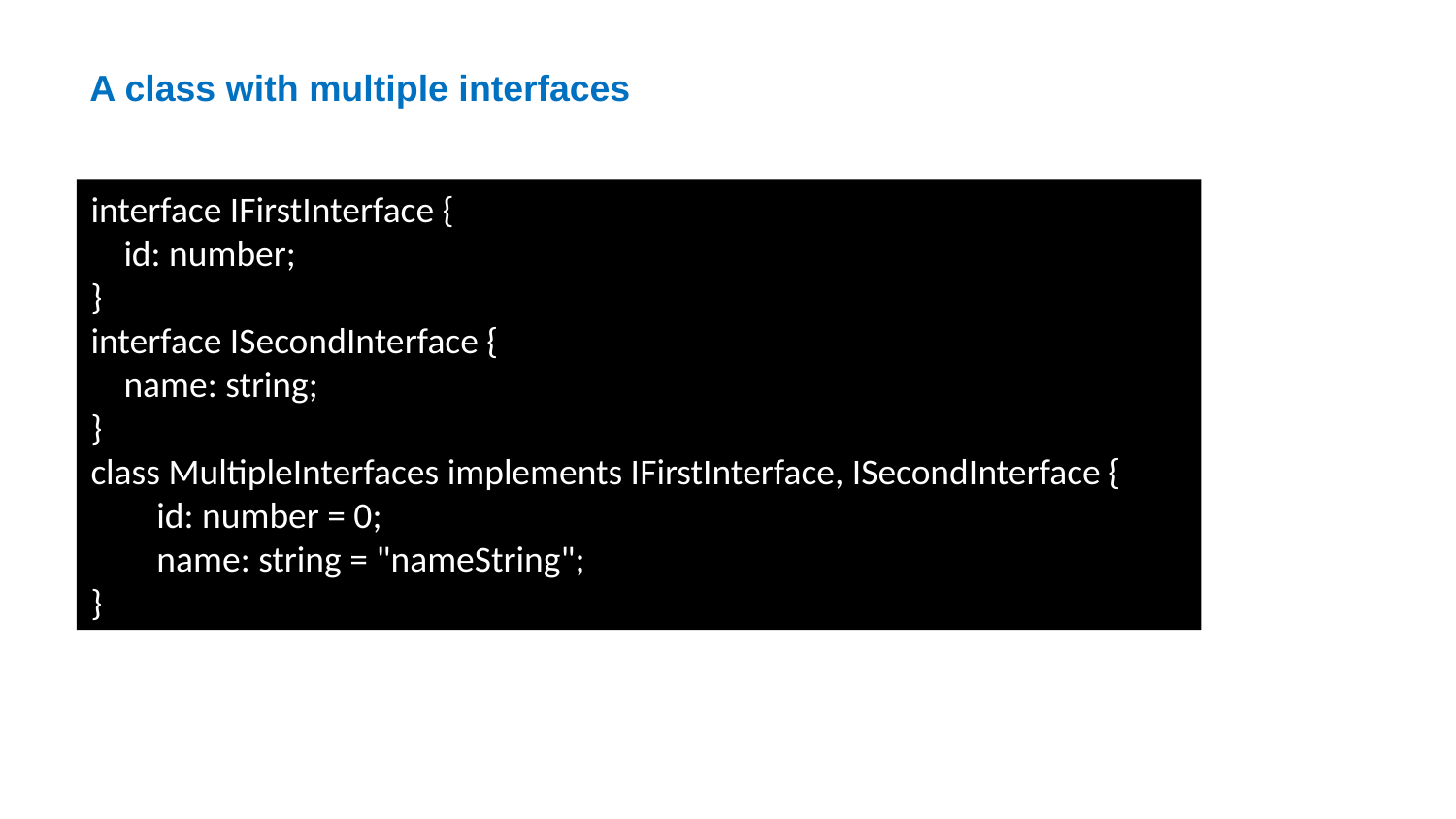

A class with multiple interfaces
interface IFirstInterface {
    id: number;
}
interface ISecondInterface {
    name: string;
}
class MultipleInterfaces implements IFirstInterface, ISecondInterface {
        id: number = 0;
        name: string = "nameString";
}